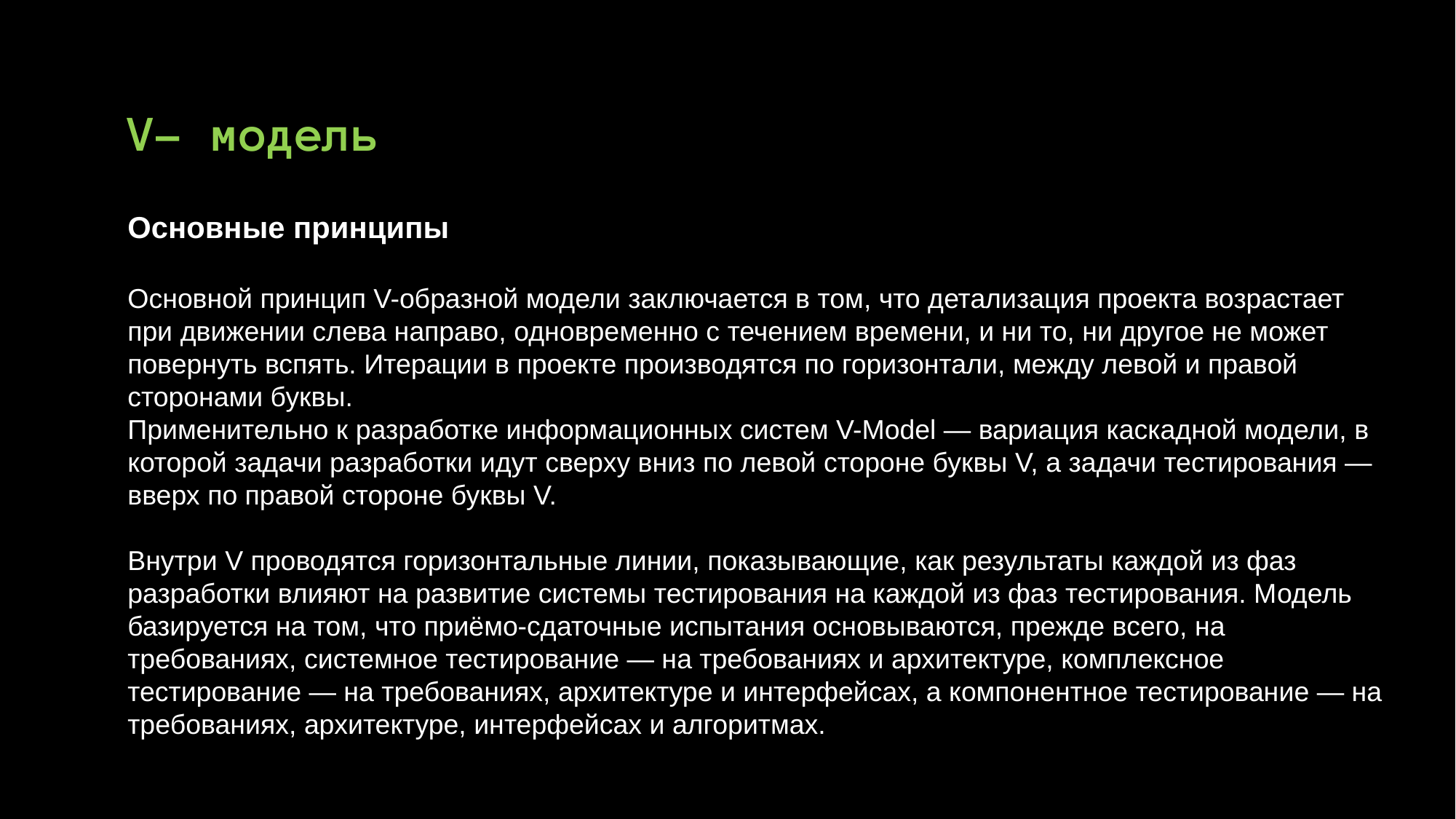

# V- модель
Основные принципы

Основной принцип V-образной модели заключается в том, что детализация проекта возрастает при движении слева направо, одновременно с течением времени, и ни то, ни другое не может повернуть вспять. Итерации в проекте производятся по горизонтали, между левой и правой сторонами буквы.
Применительно к разработке информационных систем V-Model — вариация каскадной модели, в которой задачи разработки идут сверху вниз по левой стороне буквы V, а задачи тестирования — вверх по правой стороне буквы V.

Внутри V проводятся горизонтальные линии, показывающие, как результаты каждой из фаз разработки влияют на развитие системы тестирования на каждой из фаз тестирования. Модель базируется на том, что приёмо-сдаточные испытания основываются, прежде всего, на требованиях, системное тестирование — на требованиях и архитектуре, комплексное тестирование — на требованиях, архитектуре и интерфейсах, а компонентное тестирование — на требованиях, архитектуре, интерфейсах и алгоритмах.